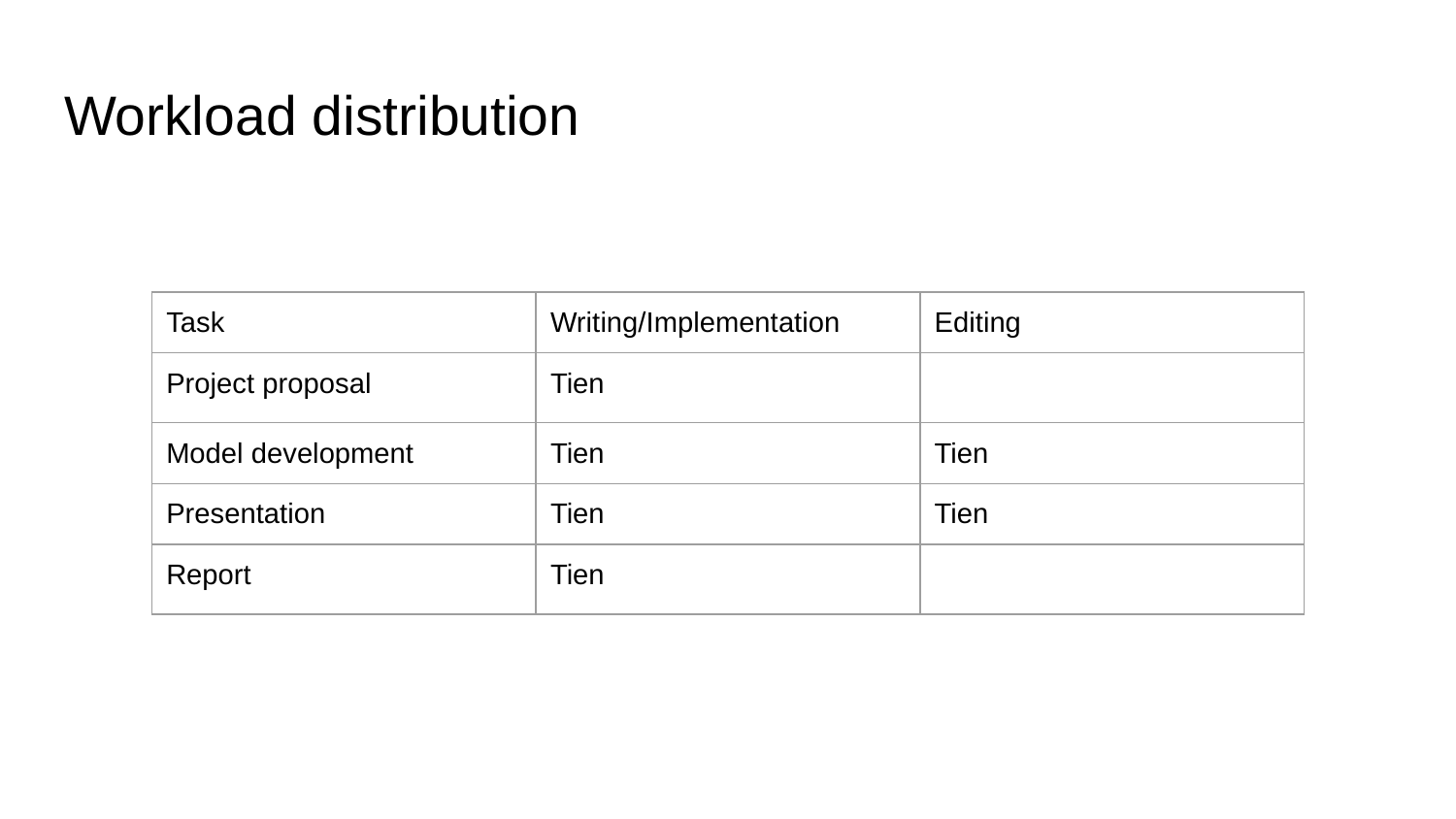

# Workload distribution

| Task | Writing/Implementation | Editing |
| --- | --- | --- |
| Project proposal | Tien |  |
| Model development | Tien | Tien |
| Presentation | Tien | Tien |
| Report | Tien |  |